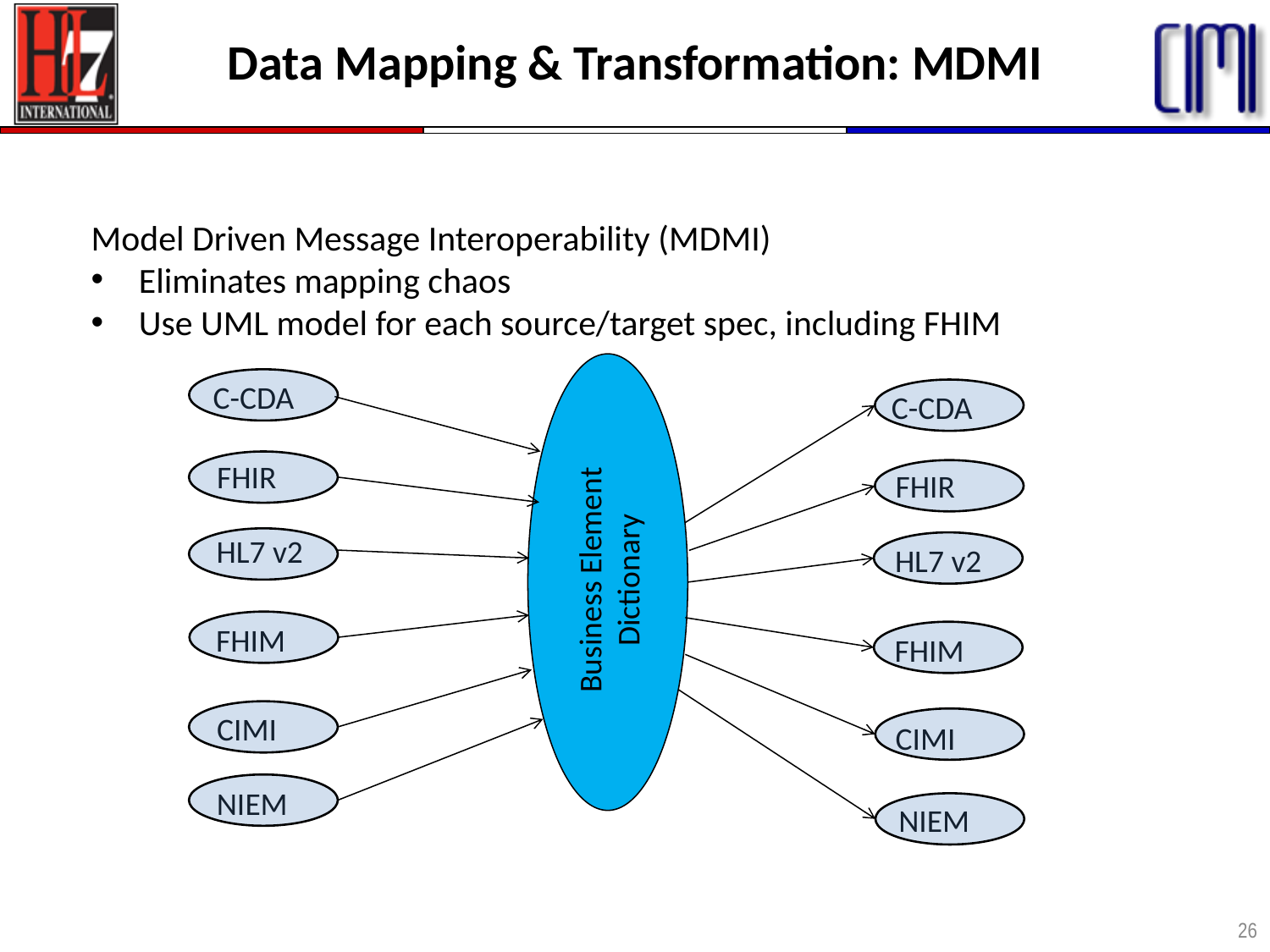

# Data Mapping & Transformation: MDMI
Model Driven Message Interoperability (MDMI)
Eliminates mapping chaos
Use UML model for each source/target spec, including FHIM

C-CDA

C-CDA
FHIR

FHIR

HL7 v2

HL7 v2
Business Element Dictionary

FHIM

FHIM

CIMI

CIMI

NIEM

NIEM
26